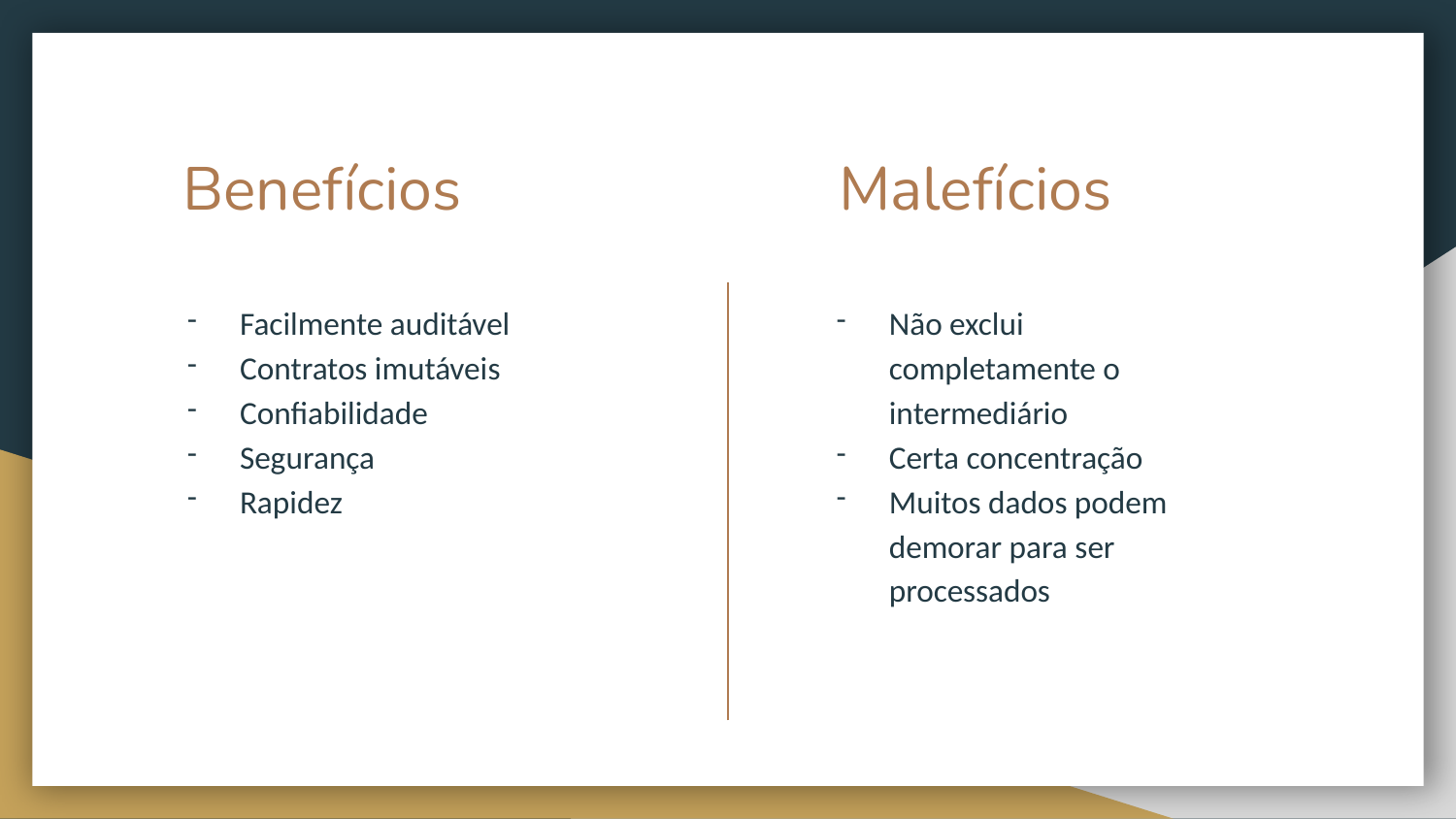

# Benefícios                        Malefícios
Facilmente auditável
Contratos imutáveis
Confiabilidade
Segurança
Rapidez
Não exclui completamente o intermediário
Certa concentração
Muitos dados podem demorar para ser processados